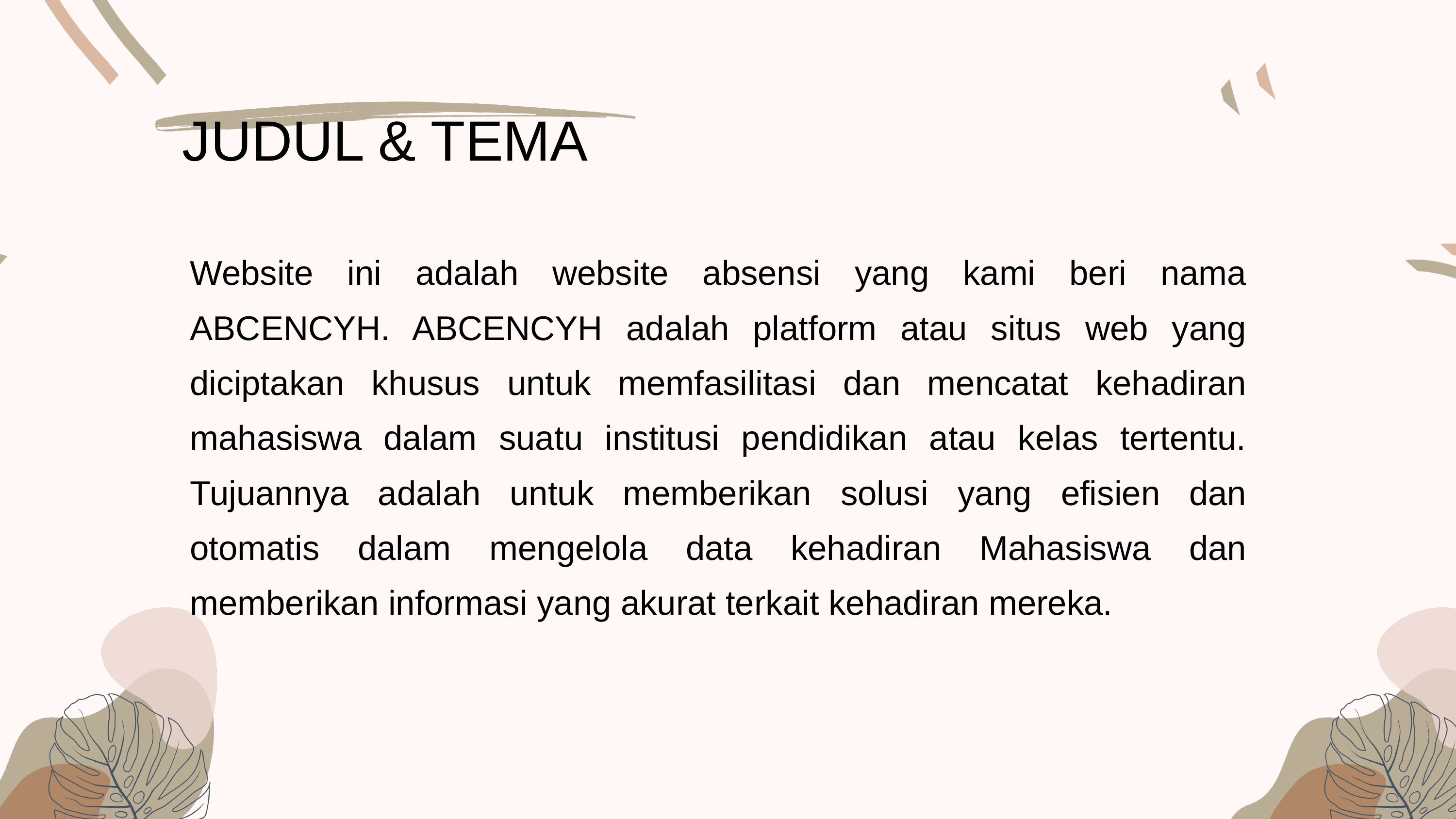

JUDUL & TEMA

Website ini adalah website absensi yang kami beri nama ABCENCYH. ABCENCYH adalah platform atau situs web yang diciptakan khusus untuk memfasilitasi dan mencatat kehadiran mahasiswa dalam suatu institusi pendidikan atau kelas tertentu. Tujuannya adalah untuk memberikan solusi yang efisien dan otomatis dalam mengelola data kehadiran Mahasiswa dan memberikan informasi yang akurat terkait kehadiran mereka.